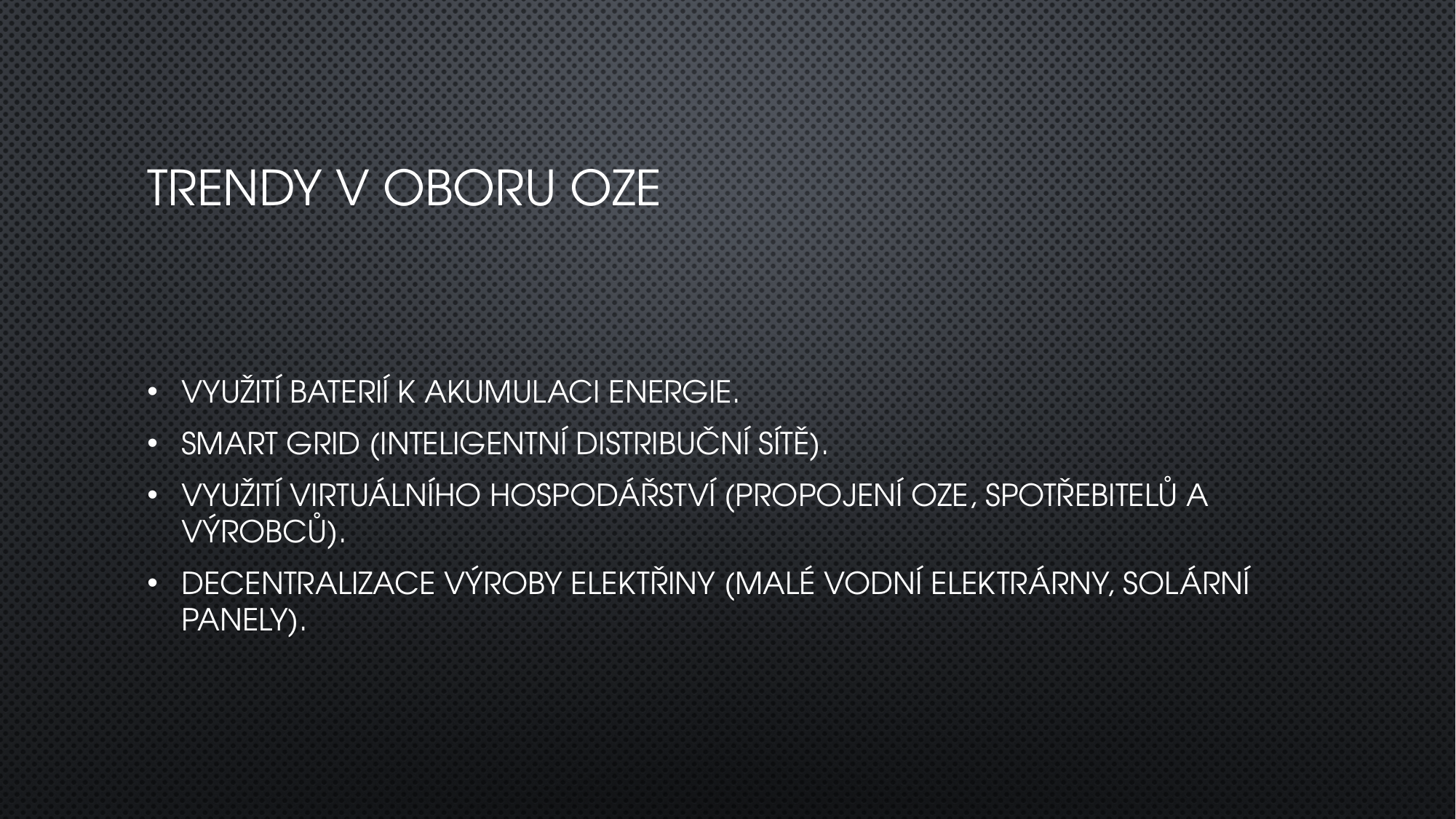

# Trendy v oboru OZE
Využití baterií k akumulaci energie.
Smart grid (inteligentní distribuční sítě).
Využití virtuálního hospodářství (propojení OZE, spotřebitelů a výrobců).
Decentralizace výroby elektřiny (malé vodní elektrárny, solární panely).